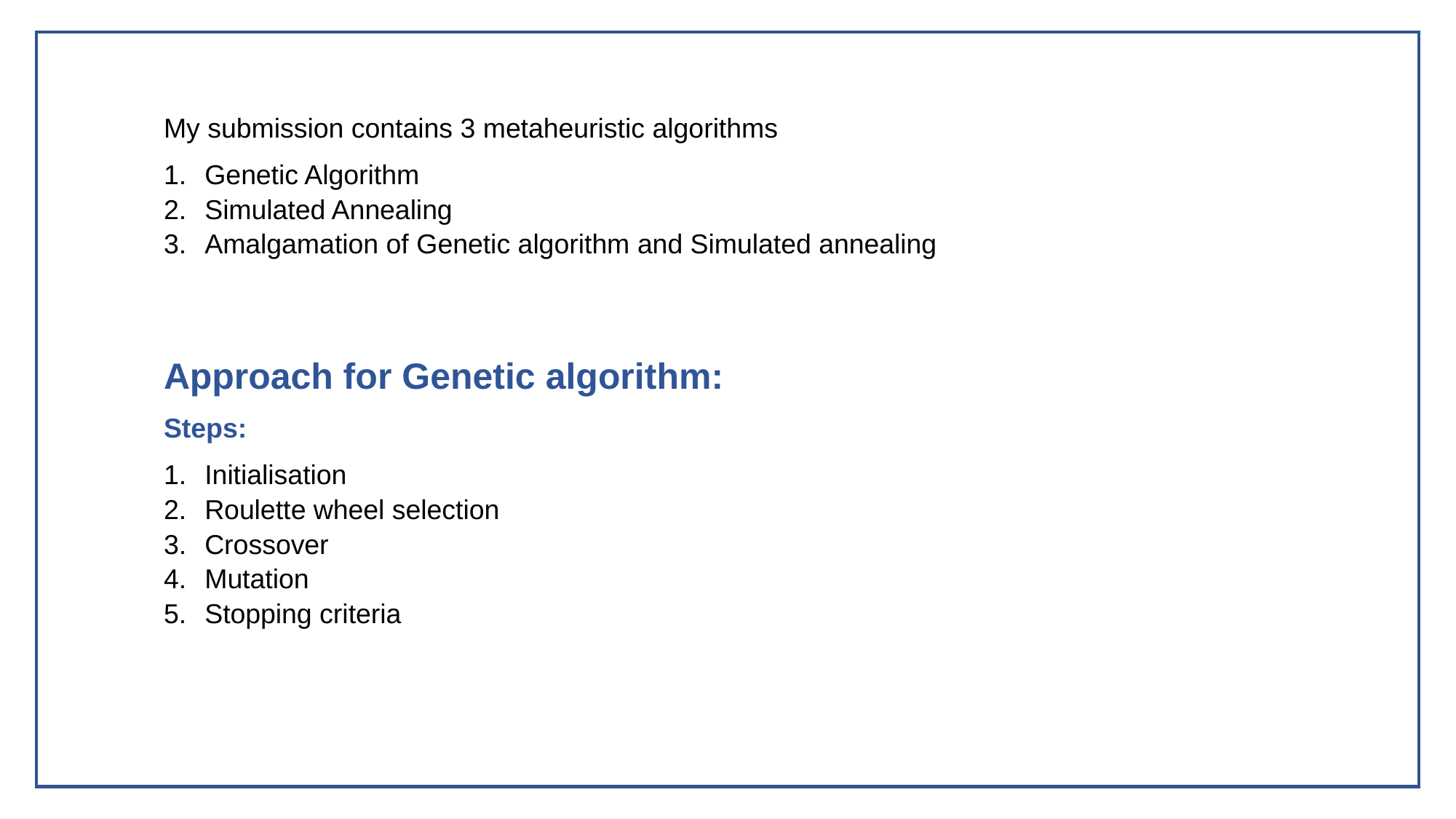

Approach for Genetic algorithm:
Steps:
Initialisation
Roulette wheel selection
Crossover
Mutation
Stopping criteria
My submission contains 3 metaheuristic algorithms
Genetic Algorithm
Simulated Annealing
Amalgamation of Genetic algorithm and Simulated annealing
Approach for Genetic algorithm:
Steps:
Initialisation
Roulette wheel selection
Crossover
Mutation
Stopping criteria